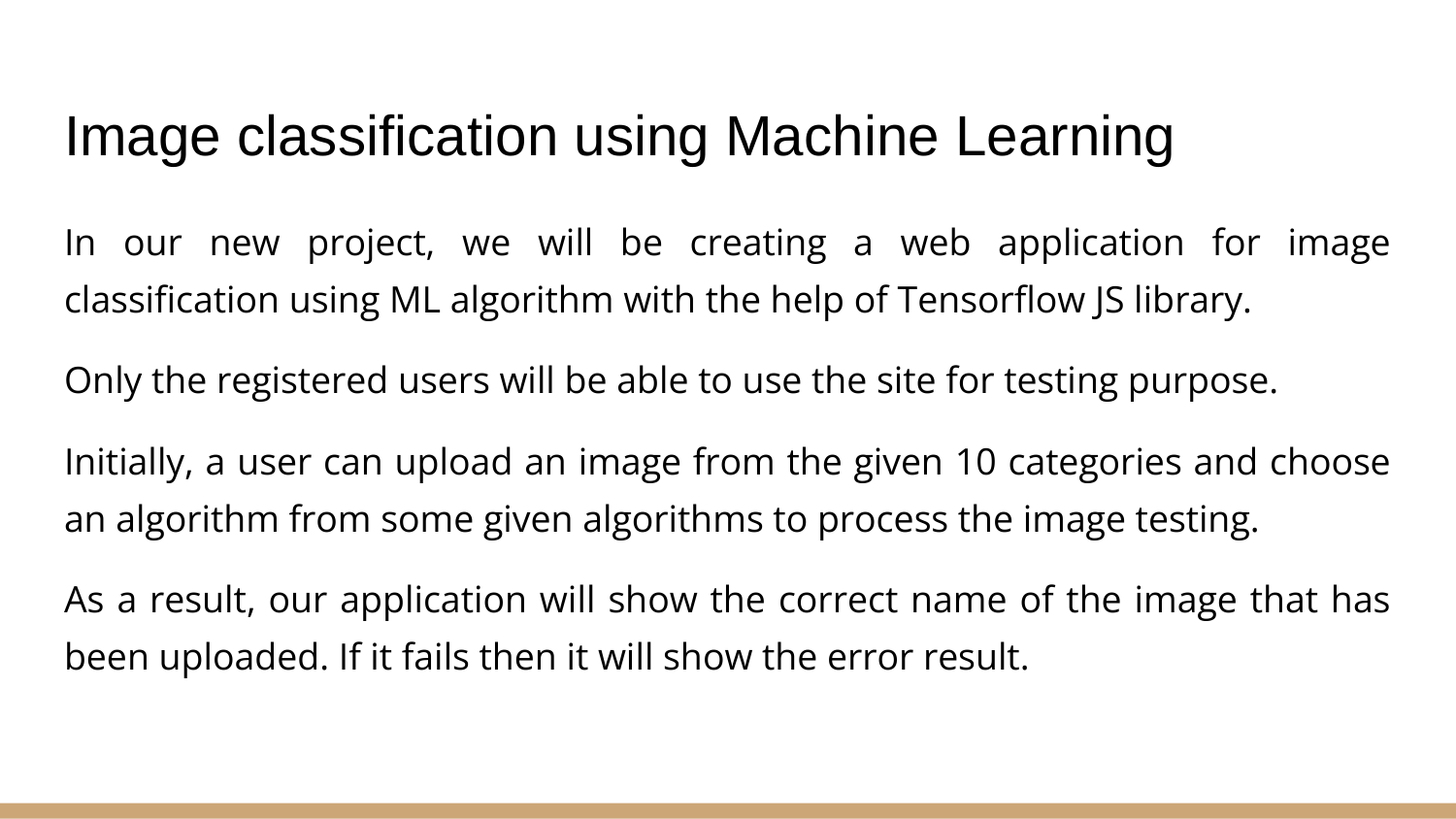

# Image classification using Machine Learning
In our new project, we will be creating a web application for image classification using ML algorithm with the help of Tensorflow JS library.
Only the registered users will be able to use the site for testing purpose.
Initially, a user can upload an image from the given 10 categories and choose an algorithm from some given algorithms to process the image testing.
As a result, our application will show the correct name of the image that has been uploaded. If it fails then it will show the error result.